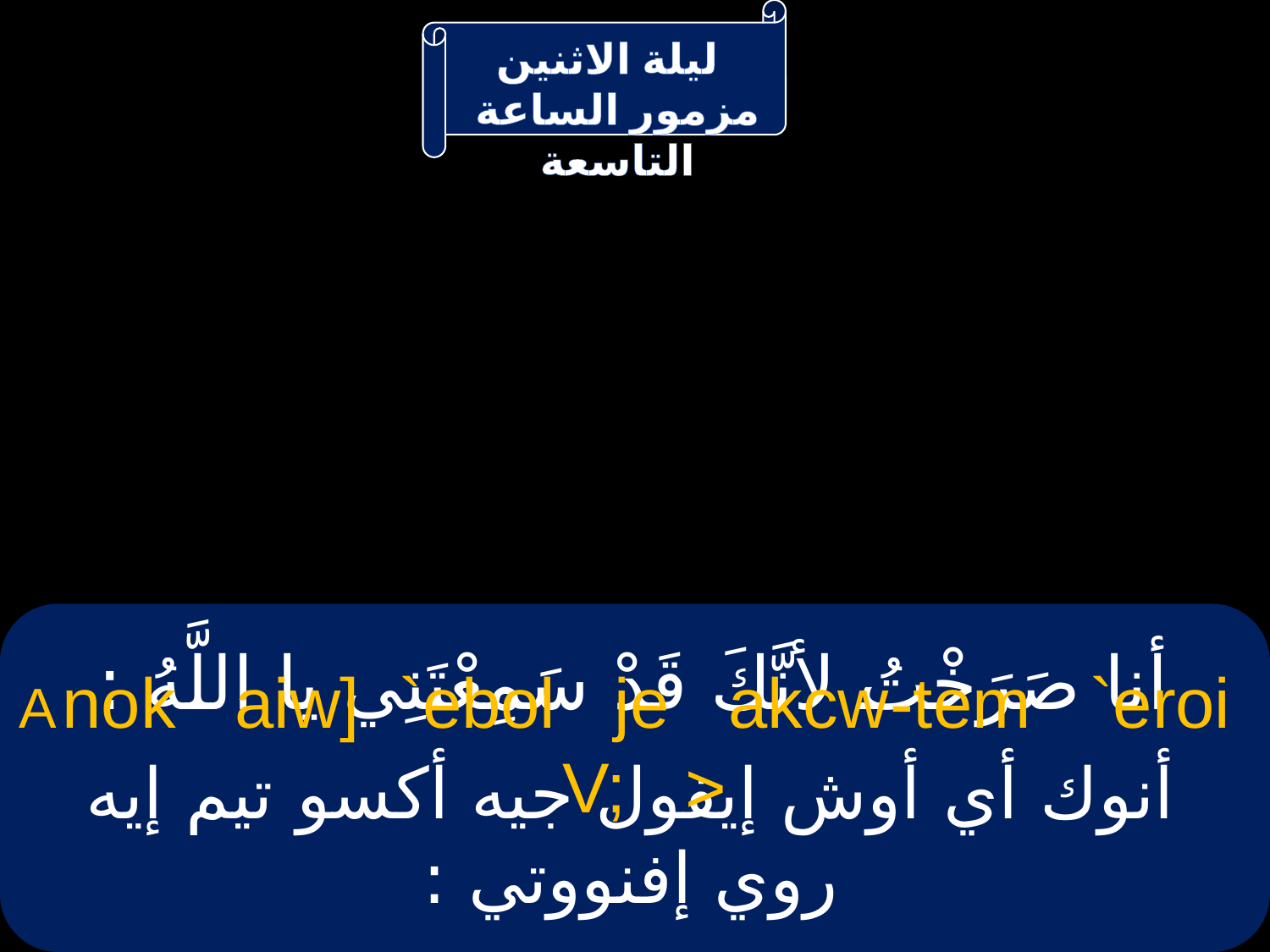

# أنا صَرَخْتُ لأنَّكَ قَدْ سَمِعْتَنِي يا اللَّهُ :
Anok   aiw]  `ebol   je   akcw-tem   `eroi   V;   >
أنوك أي أوش إيفول جيه أكسو تيم إيه روي إفنووتي :